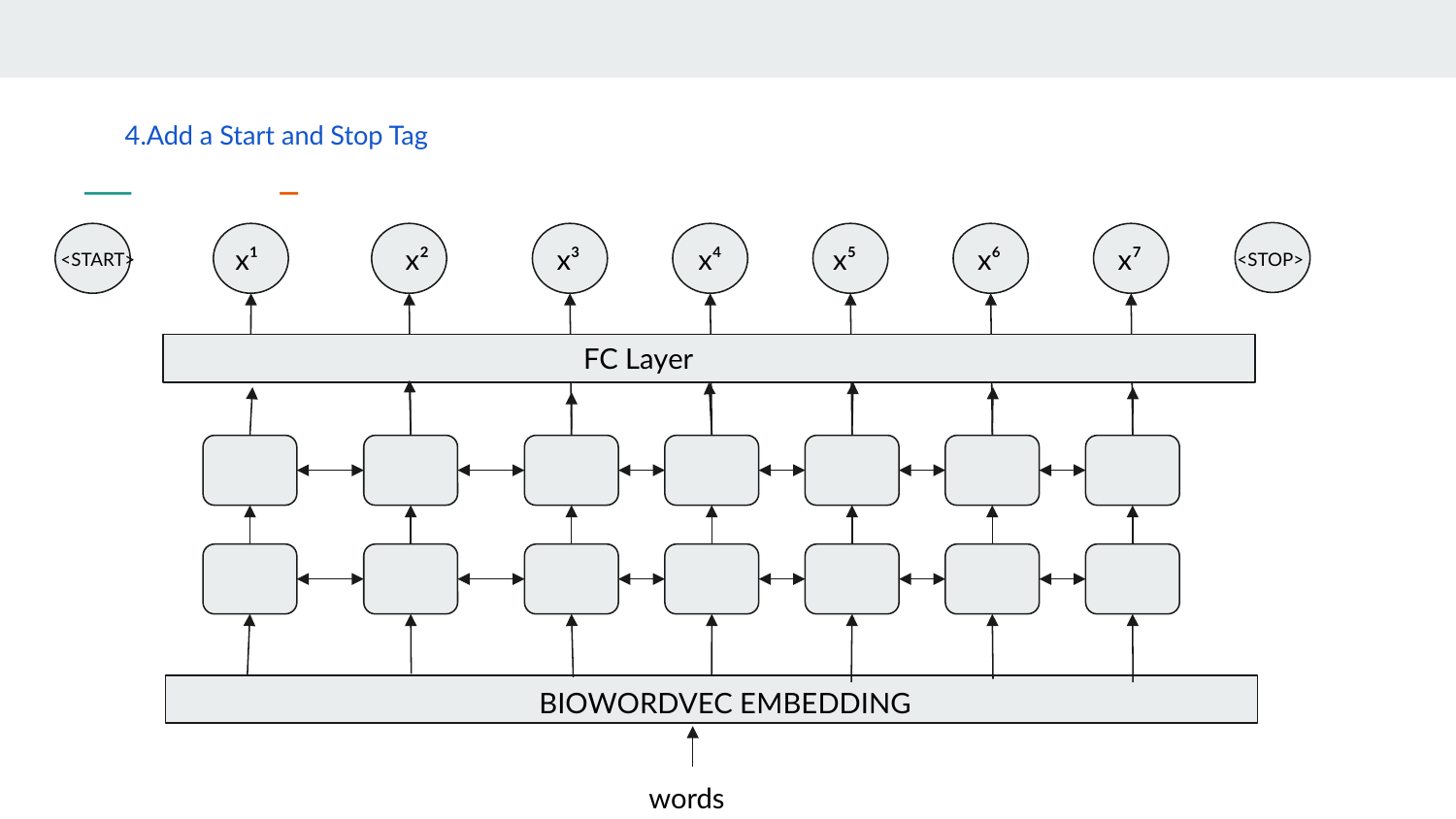

4.Add a Start and Stop Tag

x²
x³
x⁴
x⁵
x⁶
x⁷
x¹
<START>
<STOP>
FC Layer

BIOWORDVEC EMBEDDING

words